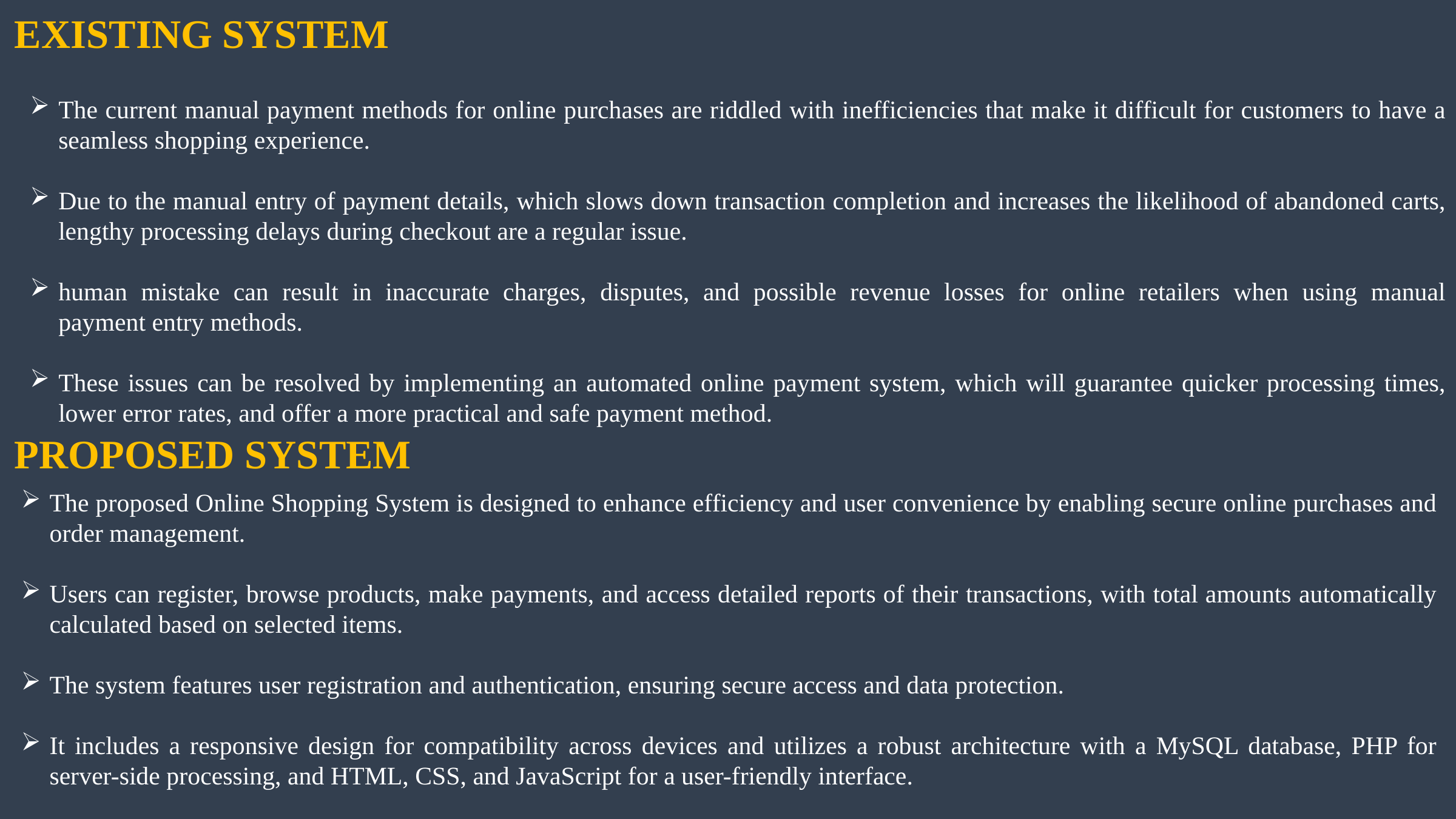

EXISTING SYSTEM

The current manual payment methods for online purchases are riddled with inefficiencies that make it difficult for customers to have a seamless shopping experience.

Due to the manual entry of payment details, which slows down transaction completion and increases the likelihood of abandoned carts, lengthy processing delays during checkout are a regular issue.

human mistake can result in inaccurate charges, disputes, and possible revenue losses for online retailers when using manual payment entry methods.

These issues can be resolved by implementing an automated online payment system, which will guarantee quicker processing times, lower error rates, and offer a more practical and safe payment method.
PROPOSED SYSTEM
The proposed Online Shopping System is designed to enhance efficiency and user convenience by enabling secure online purchases and order management.

Users can register, browse products, make payments, and access detailed reports of their transactions, with total amounts automatically calculated based on selected items.

The system features user registration and authentication, ensuring secure access and data protection.

It includes a responsive design for compatibility across devices and utilizes a robust architecture with a MySQL database, PHP for server-side processing, and HTML, CSS, and JavaScript for a user-friendly interface.